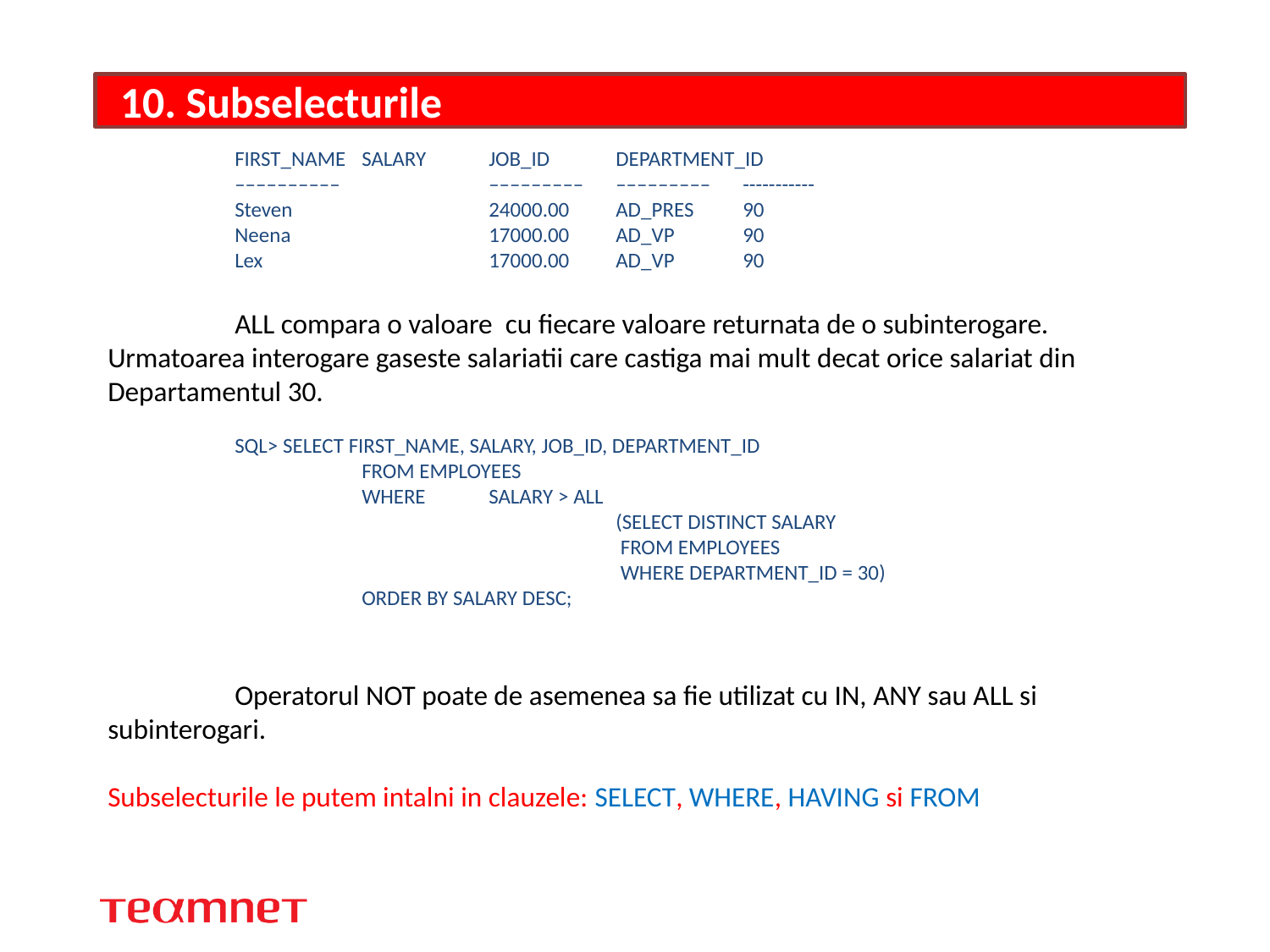

# 10. Subselecturile
	FIRST_NAME 	SALARY	JOB_ID 	DEPARTMENT_ID
	–––––––––– 		–––––––––	–––––––––  	-----------
	Steven		24000.00	AD_PRES	90
	Neena		17000.00	AD_VP	90
	Lex		17000.00	AD_VP	90

	ALL compara o valoare  cu fiecare valoare returnata de o subinterogare. Urmatoarea interogare gaseste salariatii care castiga mai mult decat orice salariat din Departamentul 30.

	SQL> SELECT FIRST_NAME, SALARY, JOB_ID, DEPARTMENT_ID
		FROM EMPLOYEES
		WHERE	SALARY > ALL
				(SELECT DISTINCT SALARY
				 FROM EMPLOYEES
				 WHERE DEPARTMENT_ID = 30)
		ORDER BY SALARY DESC;

	Operatorul NOT poate de asemenea sa fie utilizat cu IN, ANY sau ALL si subinterogari.

Subselecturile le putem intalni in clauzele: SELECT, WHERE, HAVING si FROM